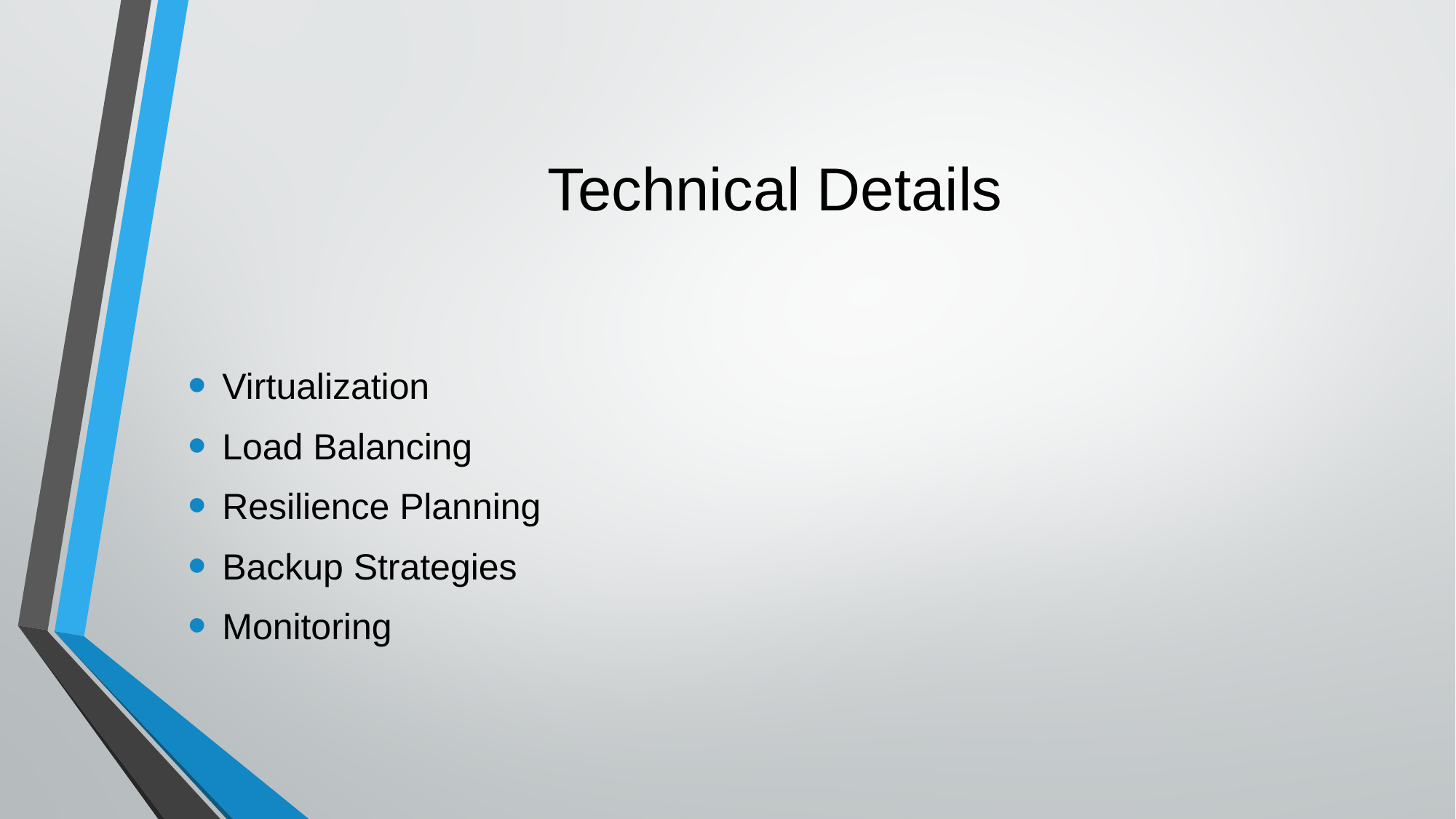

# Technical Details
Virtualization
Load Balancing
Resilience Planning
Backup Strategies
Monitoring